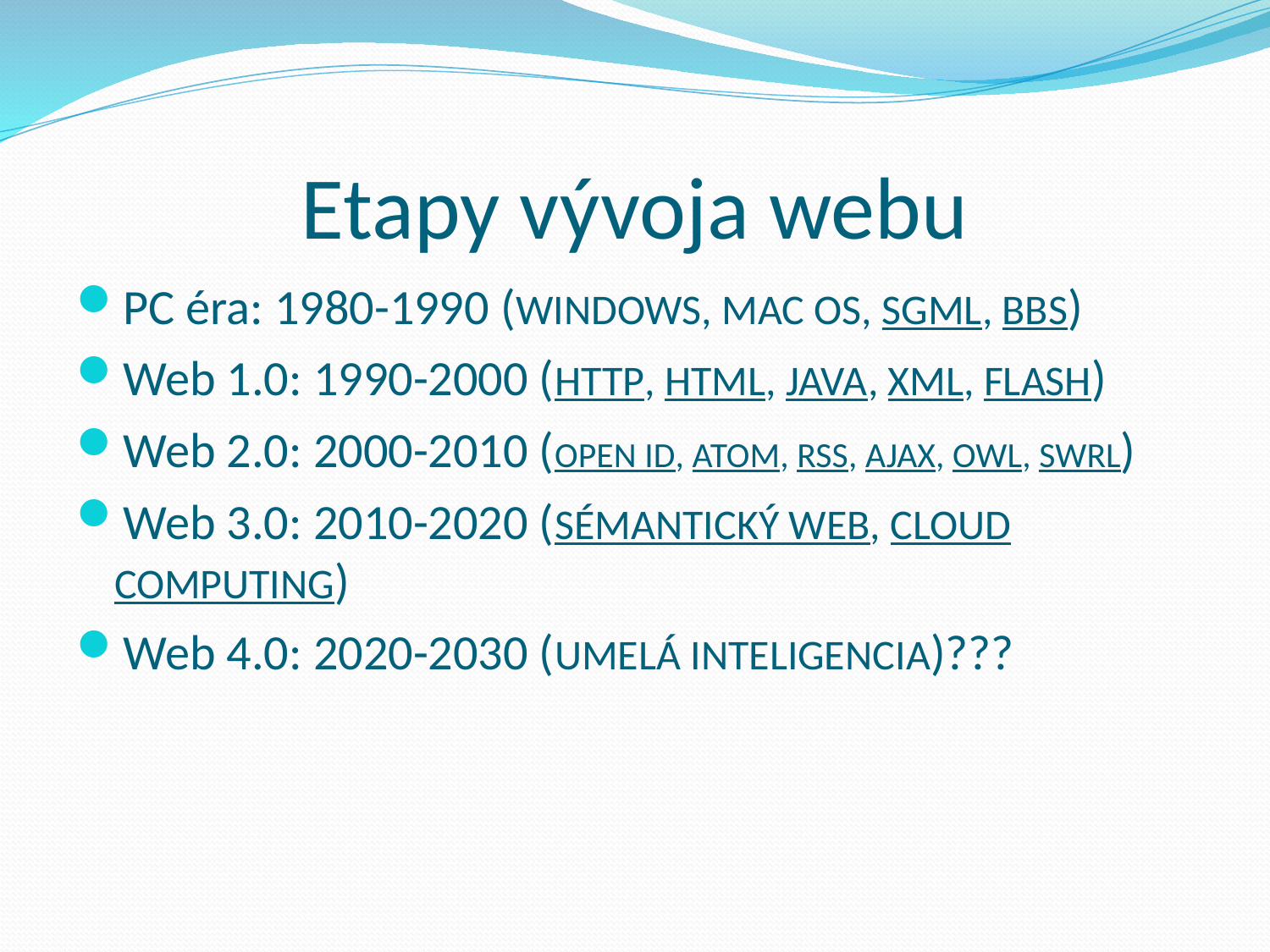

# Etapy vývoja webu
PC éra: 1980-1990 (WINDOWS, MAC OS, SGML, BBS)
Web 1.0: 1990-2000 (HTTP, HTML, JAVA, XML, FLASH)
Web 2.0: 2000-2010 (OPEN ID, ATOM, RSS, AJAX, OWL, SWRL)
Web 3.0: 2010-2020 (SÉMANTICKÝ WEB, CLOUD COMPUTING)
Web 4.0: 2020-2030 (UMELÁ INTELIGENCIA)???